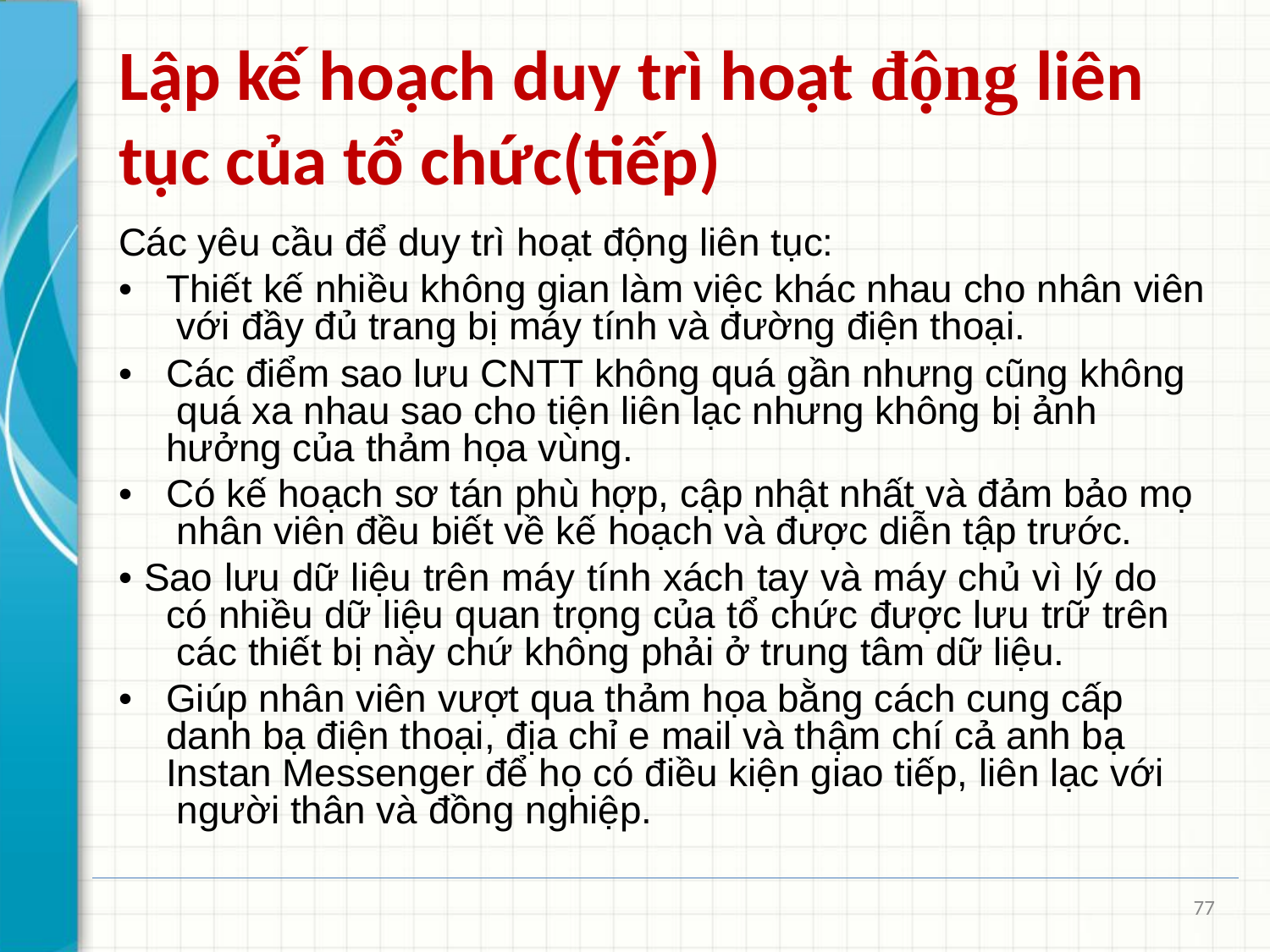

# Lập kế hoạch duy trì hoạt động liên  tục của tổ chức(tiếp)
Các yêu cầu để duy trì hoạt động liên tục:
•	Thiết kế nhiều không gian làm việc khác nhau cho nhân viên  với đầy đủ trang bị máy tính và đường điện thoại.
•	Các điểm sao lưu CNTT không quá gần nhưng cũng không  quá xa nhau sao cho tiện liên lạc nhưng không bị ảnh  hưởng của thảm họa vùng.
•	Có kế hoạch sơ tán phù hợp, cập nhật nhất và đảm bảo mọ  nhân viên đều biết về kế hoạch và được diễn tập trước.
• Sao lưu dữ liệu trên máy tính xách tay và máy chủ vì lý do  có nhiều dữ liệu quan trọng của tổ chức được lưu trữ trên  các thiết bị này chứ không phải ở trung tâm dữ liệu.
•	Giúp nhân viên vượt qua thảm họa bằng cách cung cấp  danh bạ điện thoại, địa chỉ e mail và thậm chí cả anh bạ  Instan Messenger để họ có điều kiện giao tiếp, liên lạc với  người thân và đồng nghiệp.

77